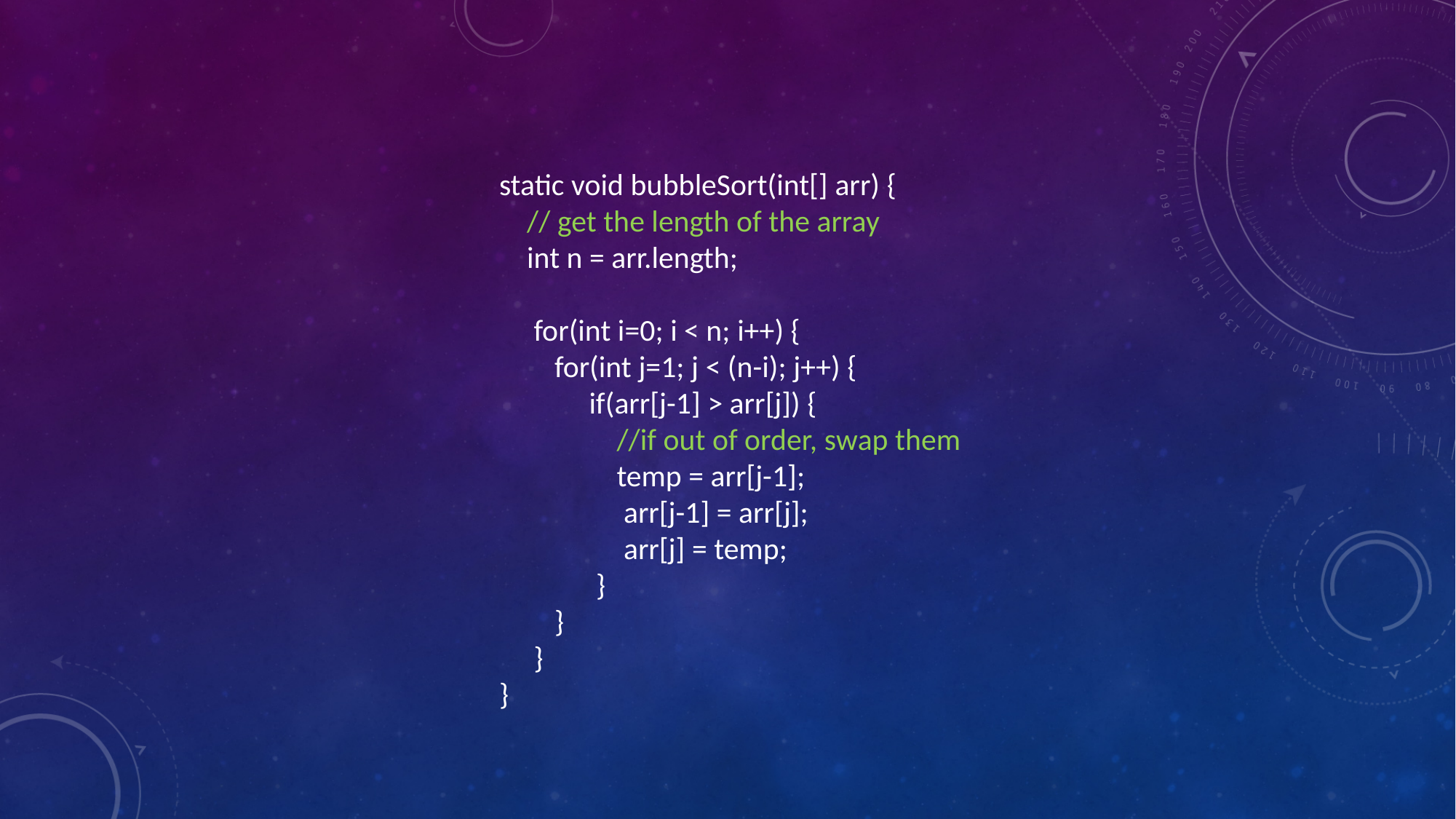

static void bubbleSort(int[] arr) {
        // get the length of the array
        int n = arr.length;

         for(int i=0; i < n; i++) {
            for(int j=1; j < (n-i); j++) {
                 if(arr[j-1] > arr[j]) {
                     //if out of order, swap them
                     temp = arr[j-1];
                      arr[j-1] = arr[j];
                      arr[j] = temp;
                  }
            }
         }
    }